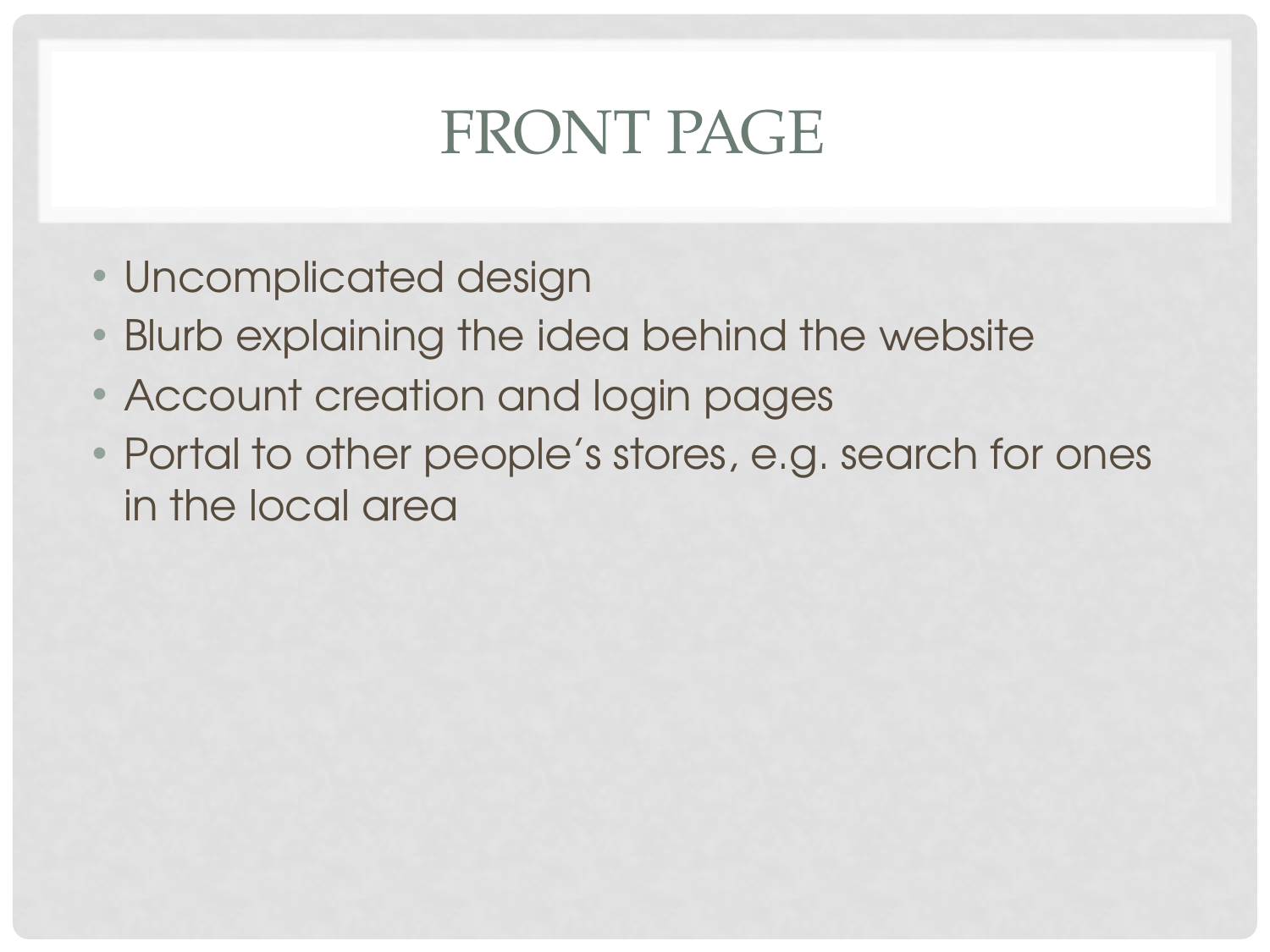

# Front page
Uncomplicated design
Blurb explaining the idea behind the website
Account creation and login pages
Portal to other people’s stores, e.g. search for ones in the local area